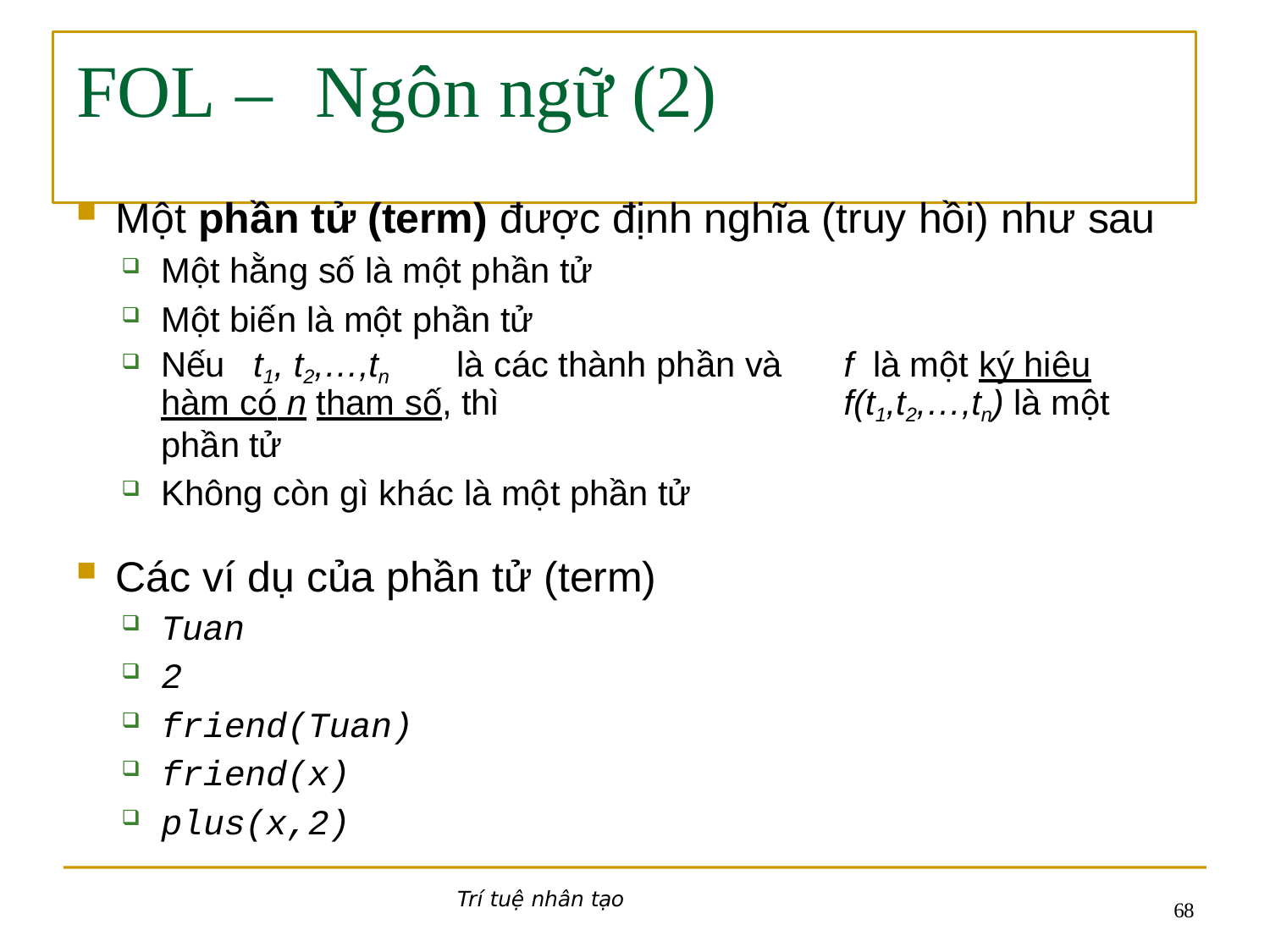

# FOL –	Ngôn ngữ (2)
Một phần tử (term) được định nghĩa (truy hồi) như sau
Một hằng số là một phần tử
Một biến là một phần tử
Nếu	t1, t2,…,tn	là các thành phần và	f	là một ký hiệu hàm có n tham số, thì	f(t1,t2,…,tn) là một phần tử
Không còn gì khác là một phần tử
Các ví dụ của phần tử (term)
Tuan
2
friend(Tuan)
friend(x)
plus(x,2)

Trí tuệ nhân tạo
68